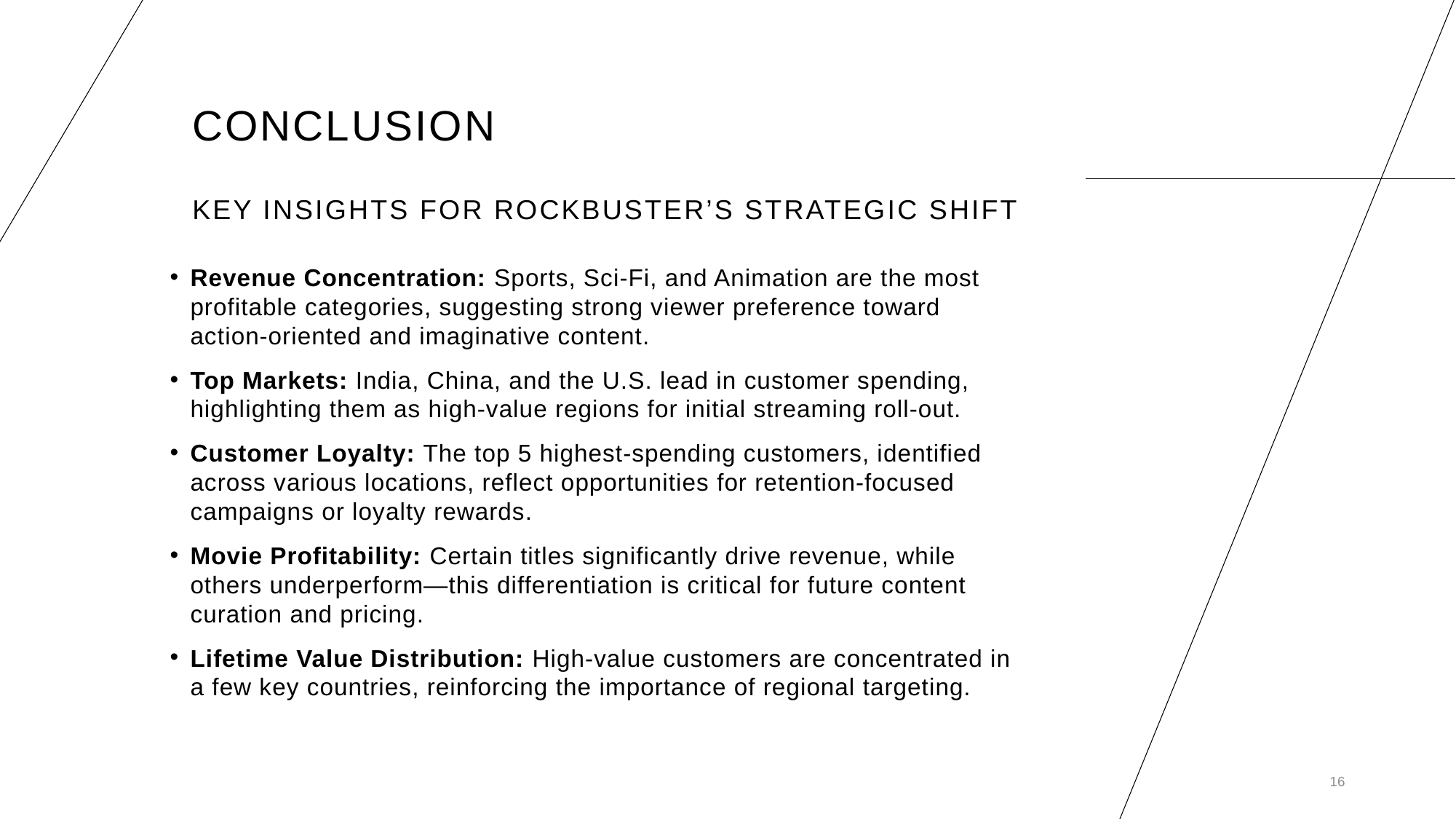

# Conclusion Key Insights for Rockbuster’s Strategic Shift
Revenue Concentration: Sports, Sci-Fi, and Animation are the most profitable categories, suggesting strong viewer preference toward action-oriented and imaginative content.
Top Markets: India, China, and the U.S. lead in customer spending, highlighting them as high-value regions for initial streaming roll-out.
Customer Loyalty: The top 5 highest-spending customers, identified across various locations, reflect opportunities for retention-focused campaigns or loyalty rewards.
Movie Profitability: Certain titles significantly drive revenue, while others underperform—this differentiation is critical for future content curation and pricing.
Lifetime Value Distribution: High-value customers are concentrated in a few key countries, reinforcing the importance of regional targeting.
16